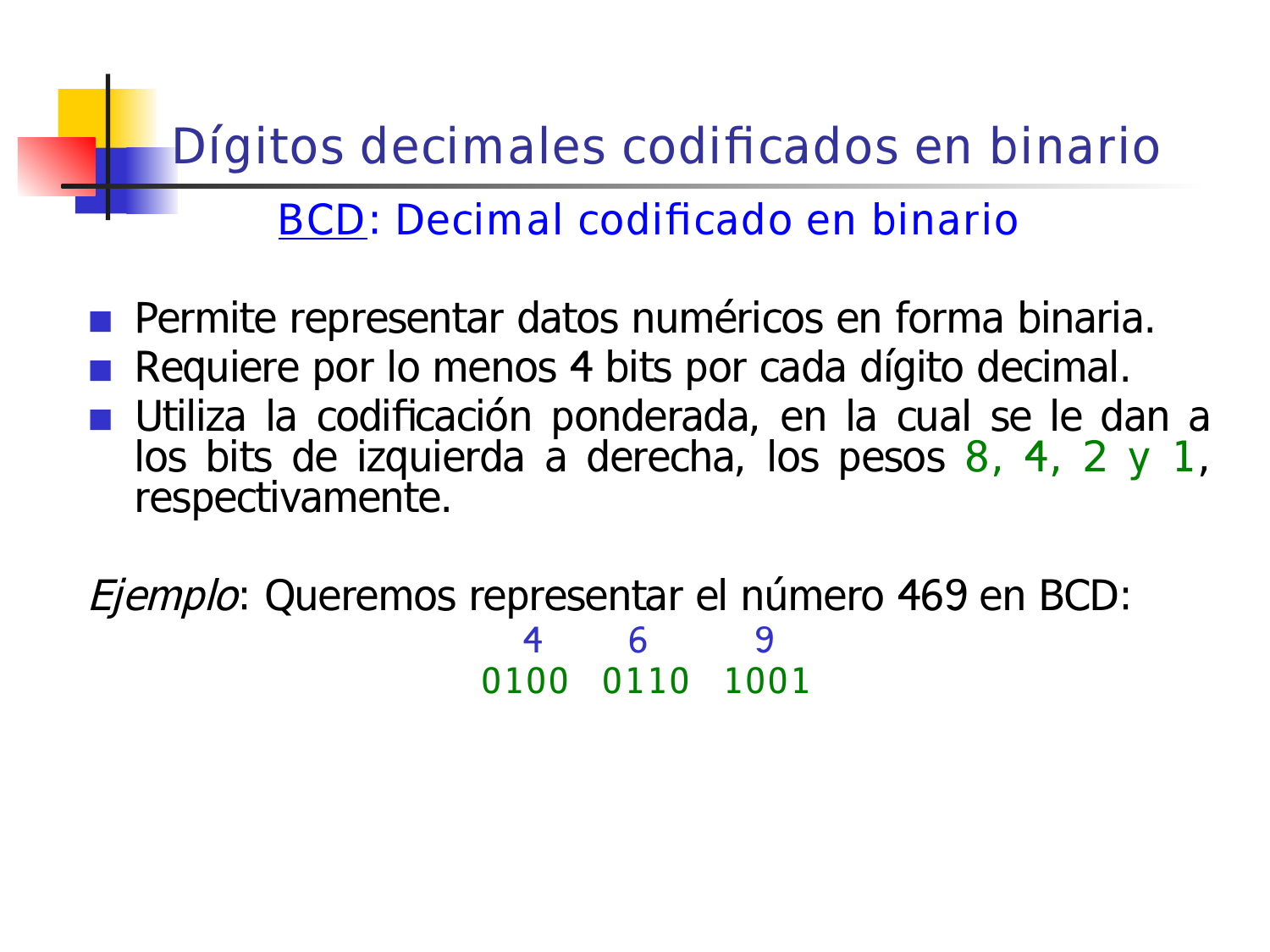

# Dígitos decimales codificados en binario
BCD: Decimal codificado en binario

Permite representar datos numéricos en forma binaria.
Requiere por lo menos 4 bits por cada dígito decimal.
Utiliza la codificación ponderada, en la cual se le dan a los bits de izquierda a derecha, los pesos 8, 4, 2 y 1, respectivamente.

Ejemplo: Queremos representar el número 469 en BCD:
                                          4        6          9
                                      0100   0110   1001